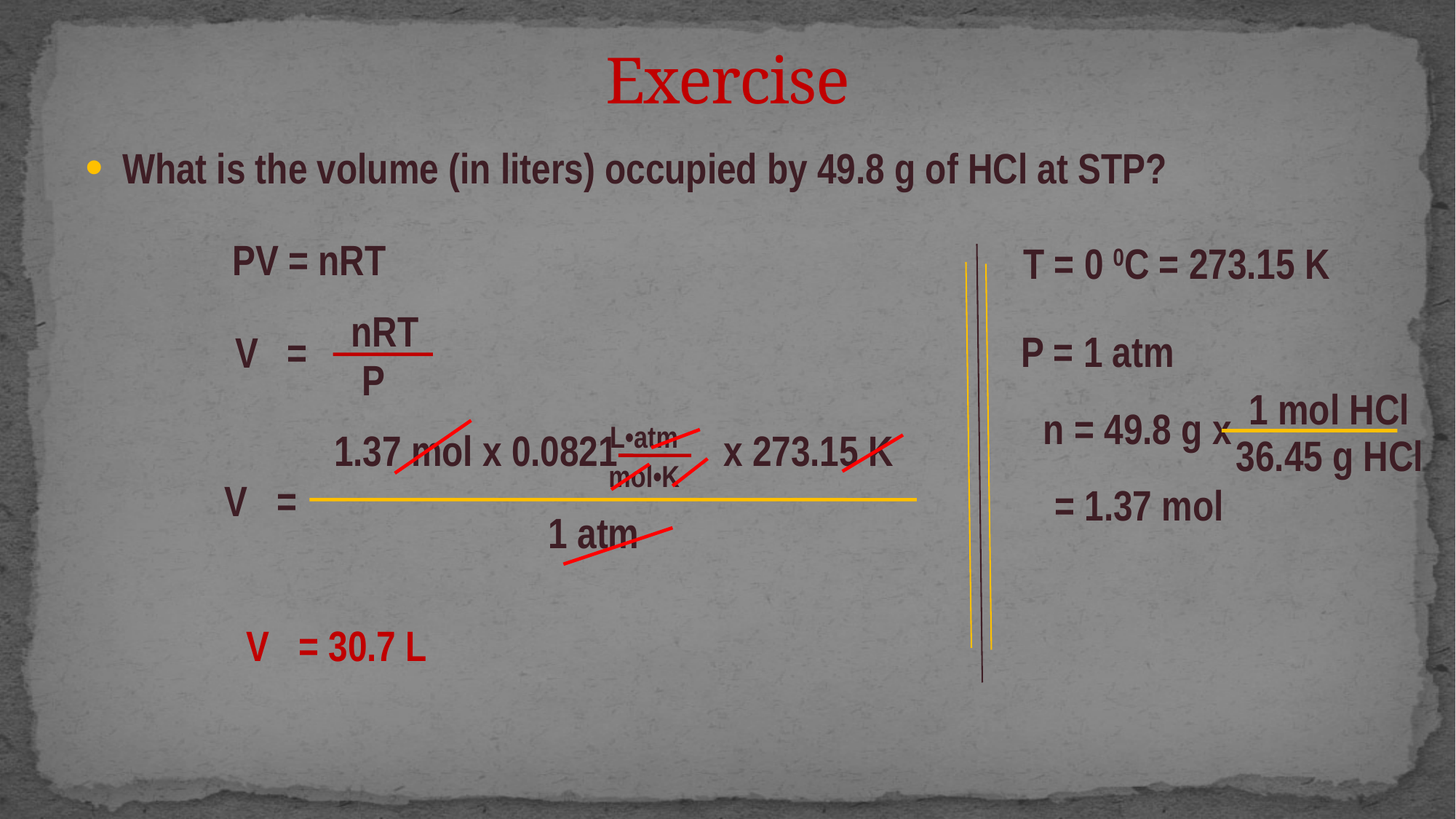

Exercise
  What is the volume (in liters) occupied by 49.8 g of HCl at STP?

PV = nRT
T = 0 0C = 273.15 K
  nRT
P

 V   =
P = 1 atm
1 mol HCl
36.45 g HCl

n = 49.8 g x
L•atm
mol•K

1.37 mol x 0.0821           x 273.15 K

1 atm
V   =

= 1.37 mol

V   = 30.7 L